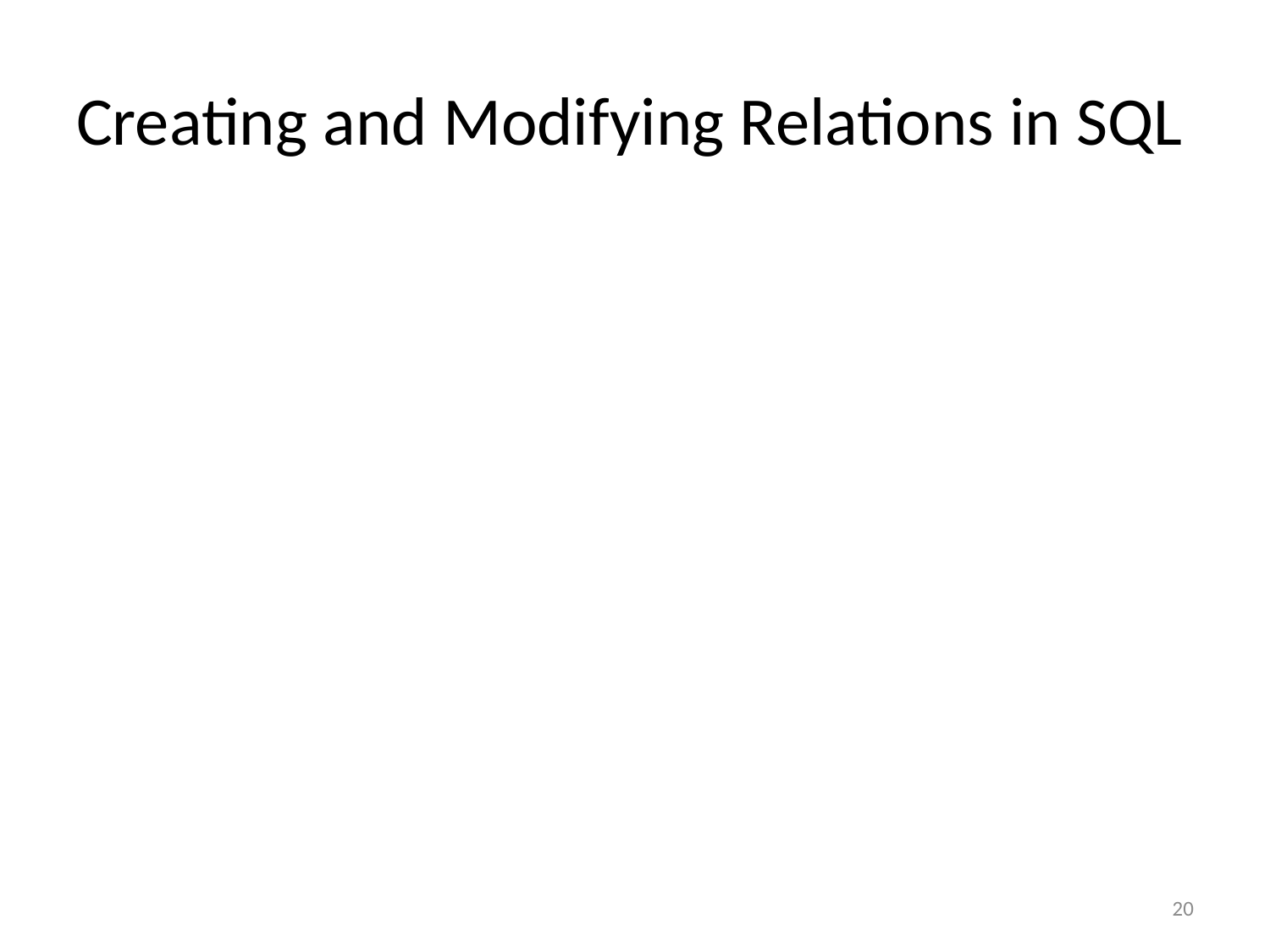

# Creating and Modifying Relations in SQL

20